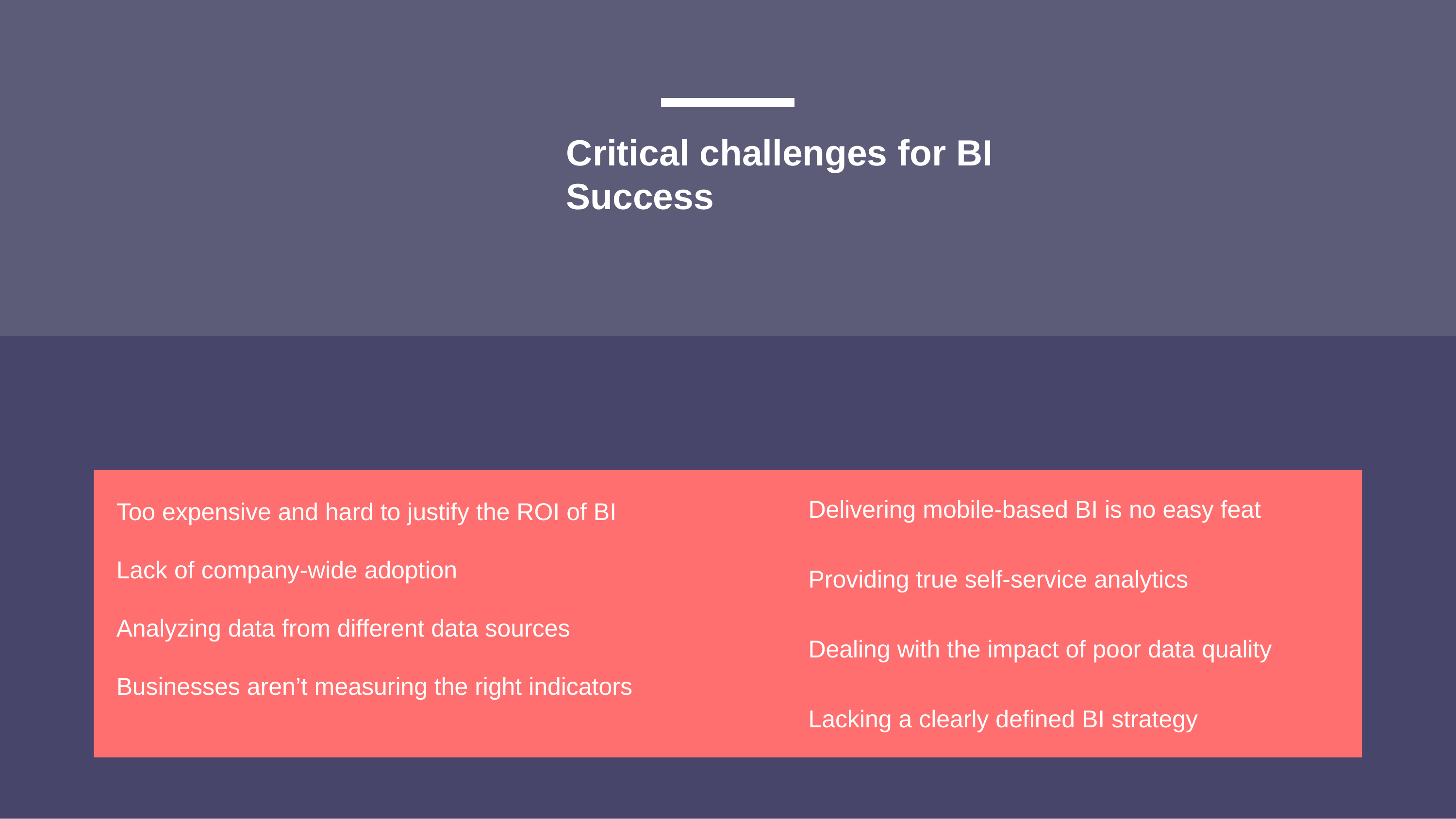

# Critical challenges for BI Success

Delivering mobile-based BI is no easy feat

Providing true self-service analytics

Dealing with the impact of poor data quality

Lacking a clearly defined BI strategy
Too expensive and hard to justify the ROI of BI

Lack of company-wide adoption

Analyzing data from different data sources

Businesses aren’t measuring the right indicators